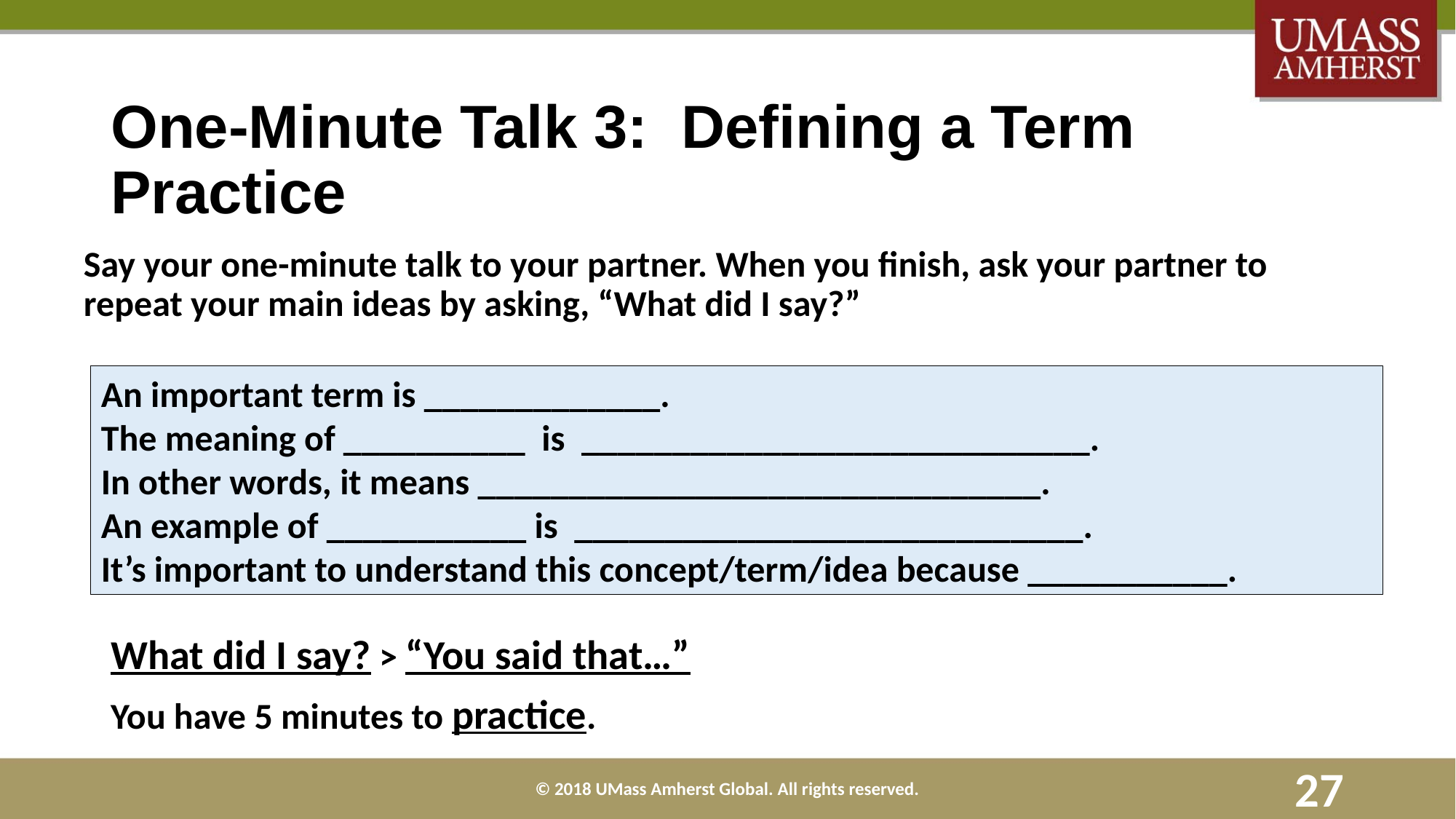

# One-Minute Talk 3:  Defining a Term Practice
Say your one-minute talk to your partner. When you finish, ask your partner to repeat your main ideas by asking, “What did I say?”

An important term is _____________.
The meaning of __________  is  ____________________________.
In other words, it means _______________________________.
An example of ___________ is  ____________________________.
It’s important to understand this concept/term/idea because ___________.
What did I say? > “You said that…”
You have 5 minutes to practice.
© 2018 UMass Amherst Global. All rights reserved.
27